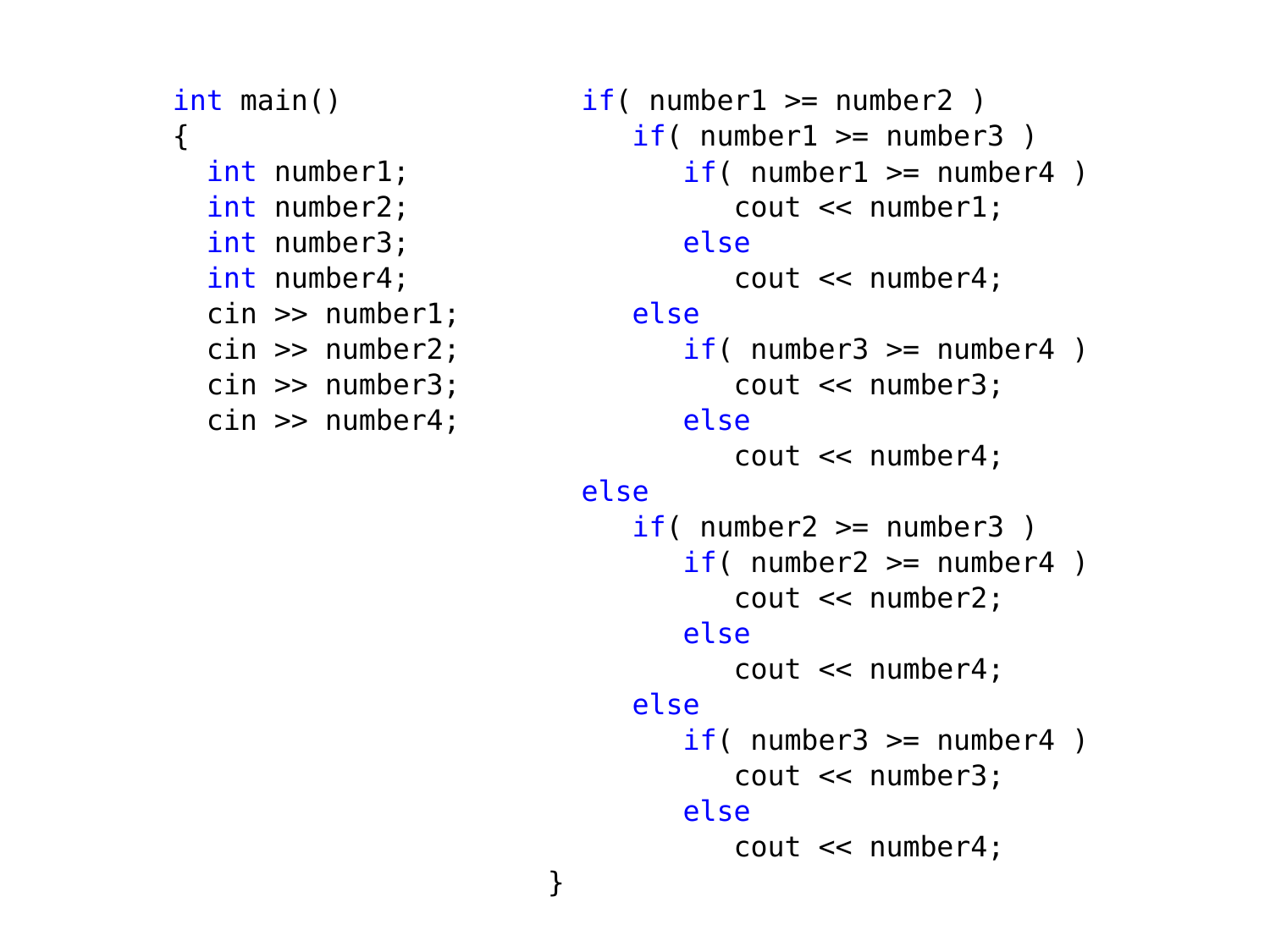

int main()
{
  int number1;
  int number2;
  int number3;
  int number4;
  cin >> number1;
  cin >> number2;
  cin >> number3;
  cin >> number4;
  if( number1 >= number2 )
     if( number1 >= number3 )
        if( number1 >= number4 )
           cout << number1;
        else
           cout << number4;
     else
        if( number3 >= number4 )
           cout << number3;
        else
           cout << number4;
  else
     if( number2 >= number3 )
        if( number2 >= number4 )
           cout << number2;
        else
           cout << number4;
     else
        if( number3 >= number4 )
           cout << number3;
        else
           cout << number4;
}